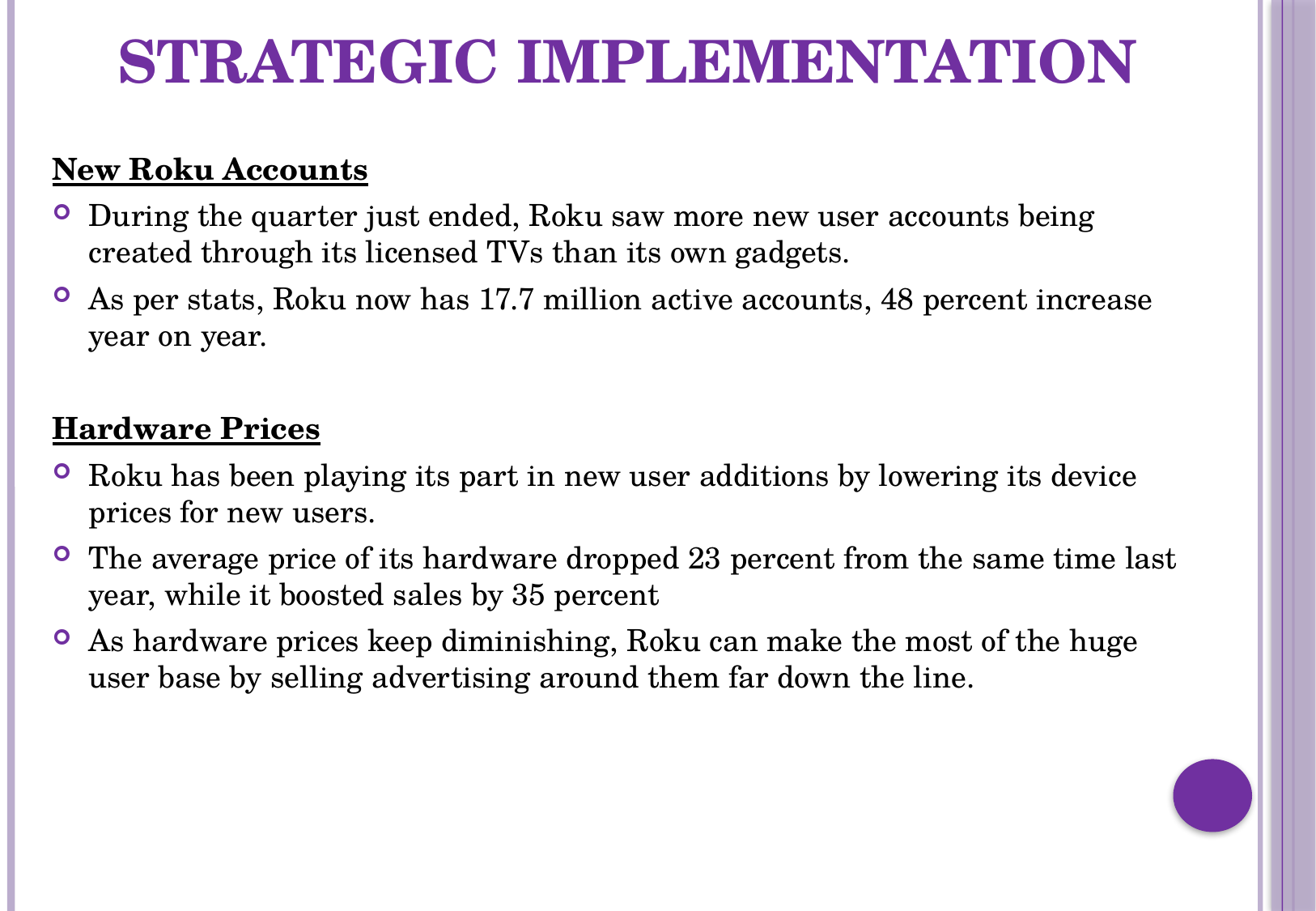

# Strategic Implementation
New Roku Accounts
During the quarter just ended, Roku saw more new user accounts being created through its licensed TVs than its own gadgets.
As per stats, Roku now has 17.7 million active accounts, 48 percent increase year on year.

Hardware Prices
Roku has been playing its part in new user additions by lowering its device prices for new users.
The average price of its hardware dropped 23 percent from the same time last year, while it boosted sales by 35 percent
As hardware prices keep diminishing, Roku can make the most of the huge user base by selling advertising around them far down the line.